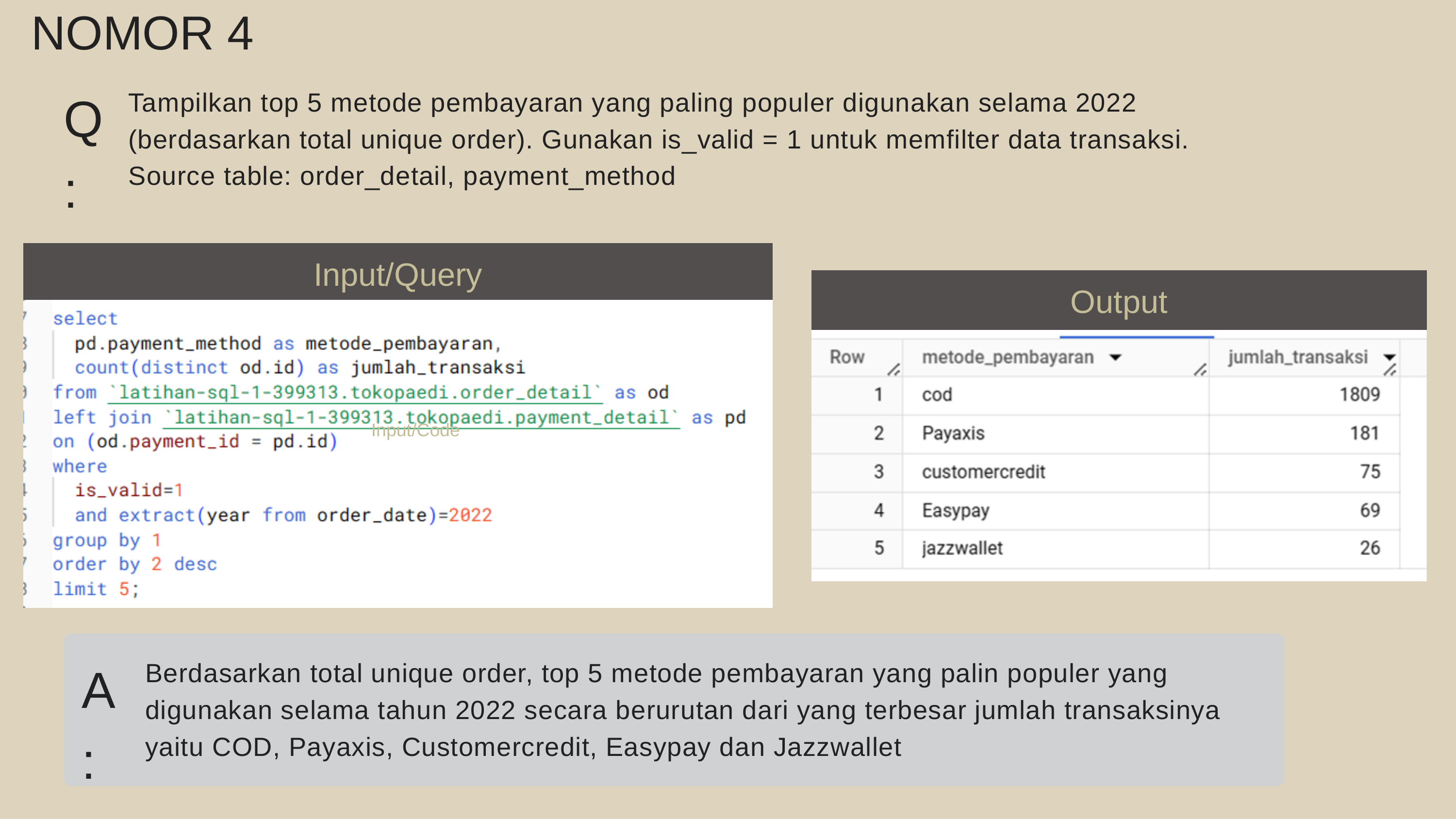

NOMOR 4
Q :
Tampilkan top 5 metode pembayaran yang paling populer digunakan selama 2022 (berdasarkan total unique order). Gunakan is_valid = 1 untuk memfilter data transaksi. Source table: order_detail, payment_method

Input/Query
INPUT
Output
OUTPUT

Input/Code

A :
Berdasarkan total unique order, top 5 metode pembayaran yang palin populer yang digunakan selama tahun 2022 secara berurutan dari yang terbesar jumlah transaksinya yaitu COD, Payaxis, Customercredit, Easypay dan Jazzwallet